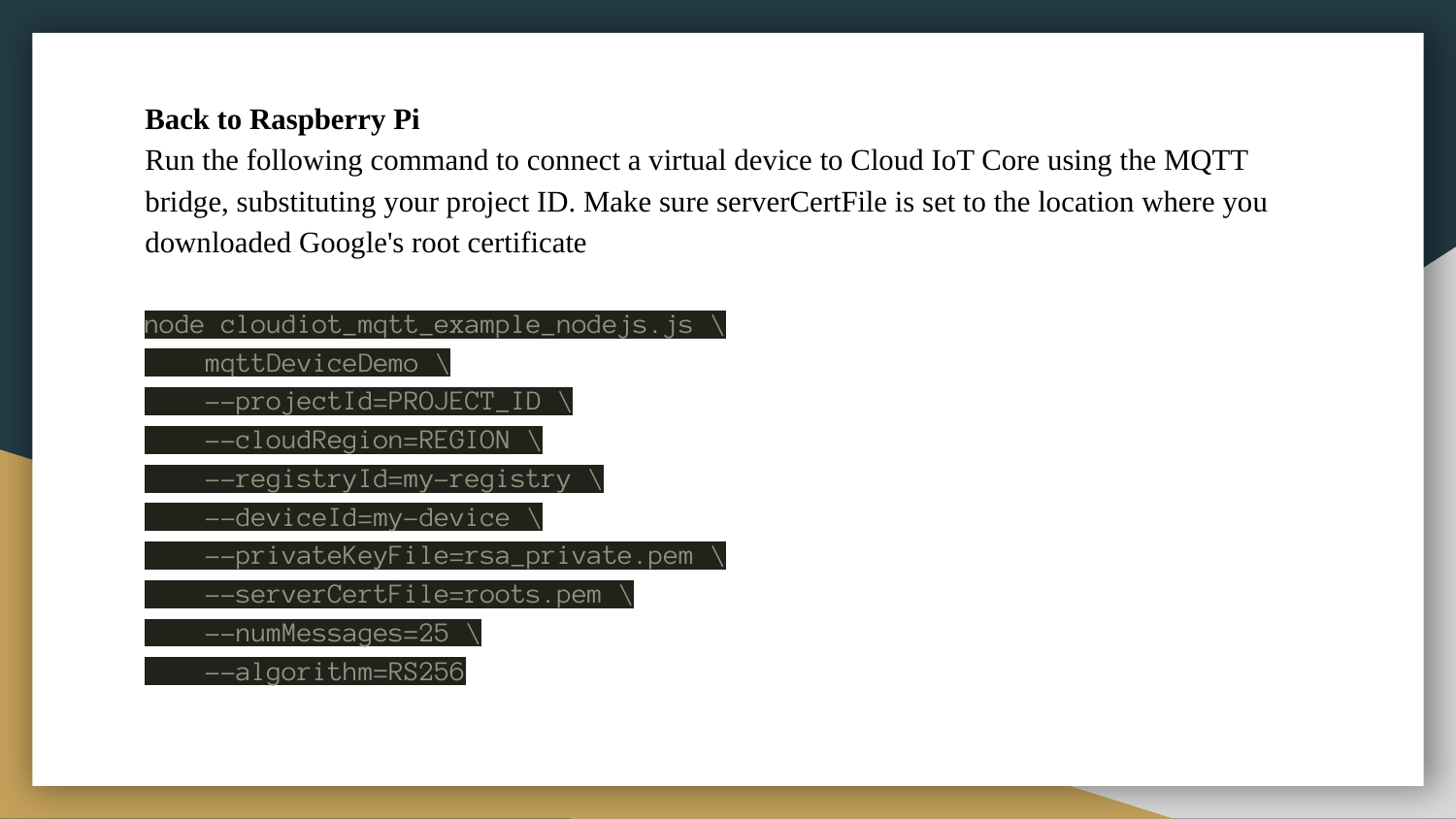

Back to Raspberry Pi
Run the following command to connect a virtual device to Cloud IoT Core using the MQTT bridge, substituting your project ID. Make sure serverCertFile is set to the location where you downloaded Google's root certificate

node cloudiot_mqtt_example_nodejs.js \
    mqttDeviceDemo \
    --projectId=PROJECT_ID \
    --cloudRegion=REGION \
    --registryId=my-registry \
    --deviceId=my-device \
    --privateKeyFile=rsa_private.pem \
    --serverCertFile=roots.pem \
    --numMessages=25 \
    --algorithm=RS256